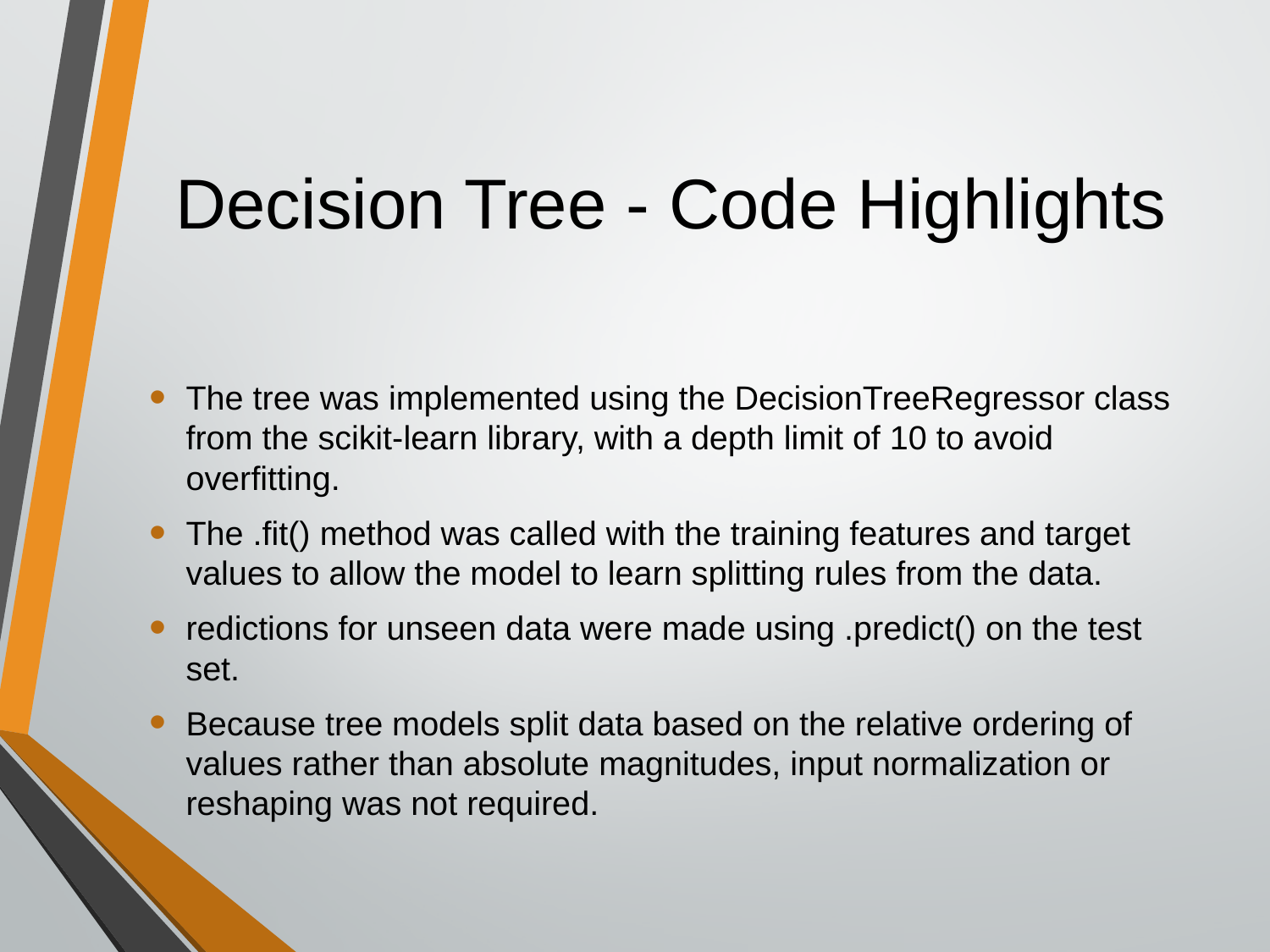

# Decision Tree - Code Highlights
The tree was implemented using the DecisionTreeRegressor class from the scikit-learn library, with a depth limit of 10 to avoid overfitting.
The .fit() method was called with the training features and target values to allow the model to learn splitting rules from the data.
redictions for unseen data were made using .predict() on the test set.
Because tree models split data based on the relative ordering of values rather than absolute magnitudes, input normalization or reshaping was not required.